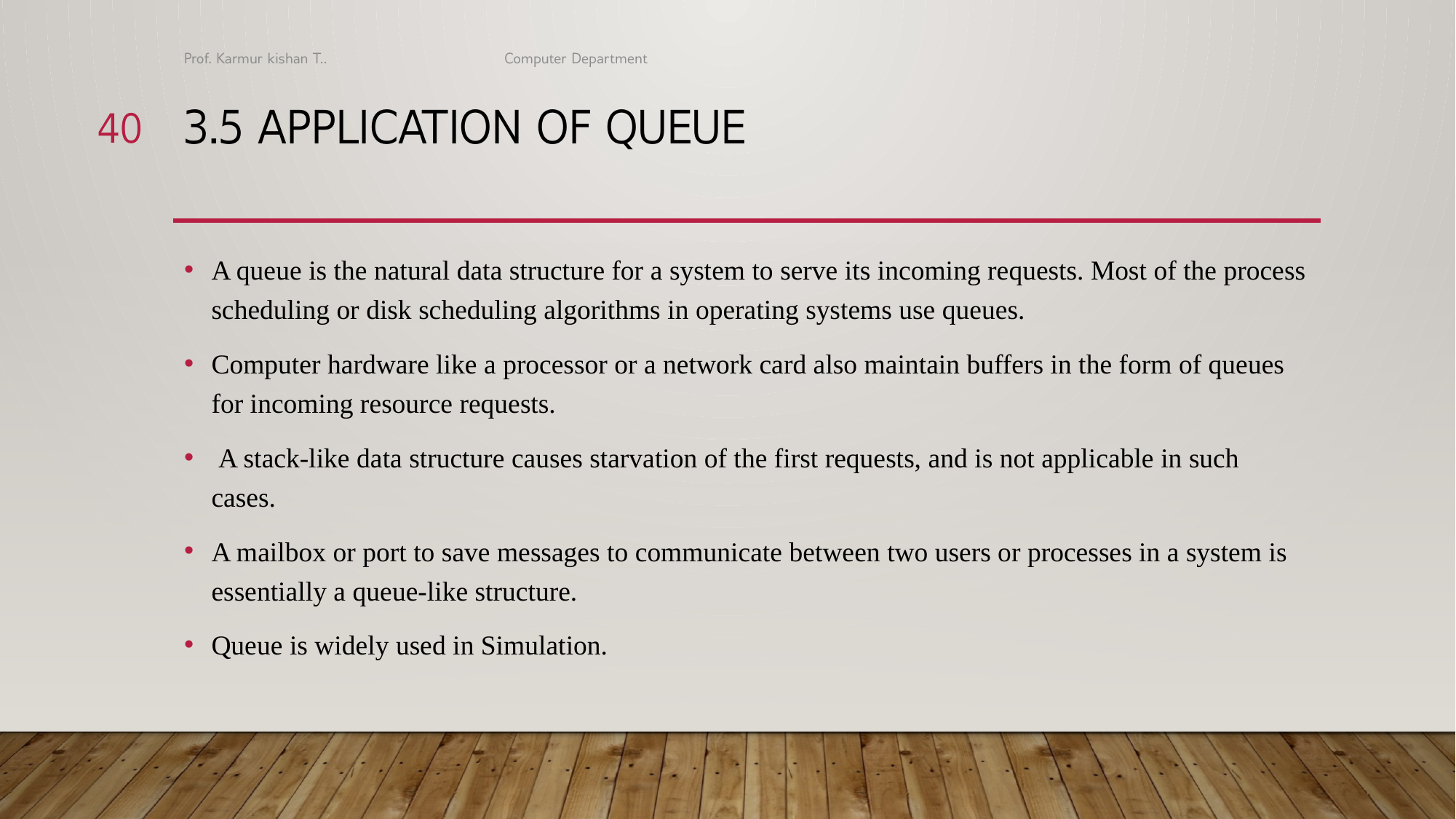

Prof. Karmur kishan T..                                       Computer Department
40
# 3.5 Application of queue
A queue is the natural data structure for a system to serve its incoming requests. Most of the process scheduling or disk scheduling algorithms in operating systems use queues.
Computer hardware like a processor or a network card also maintain buffers in the form of queues for incoming resource requests.
 A stack-like data structure causes starvation of the first requests, and is not applicable in such cases.
A mailbox or port to save messages to communicate between two users or processes in a system is essentially a queue-like structure.
Queue is widely used in Simulation.